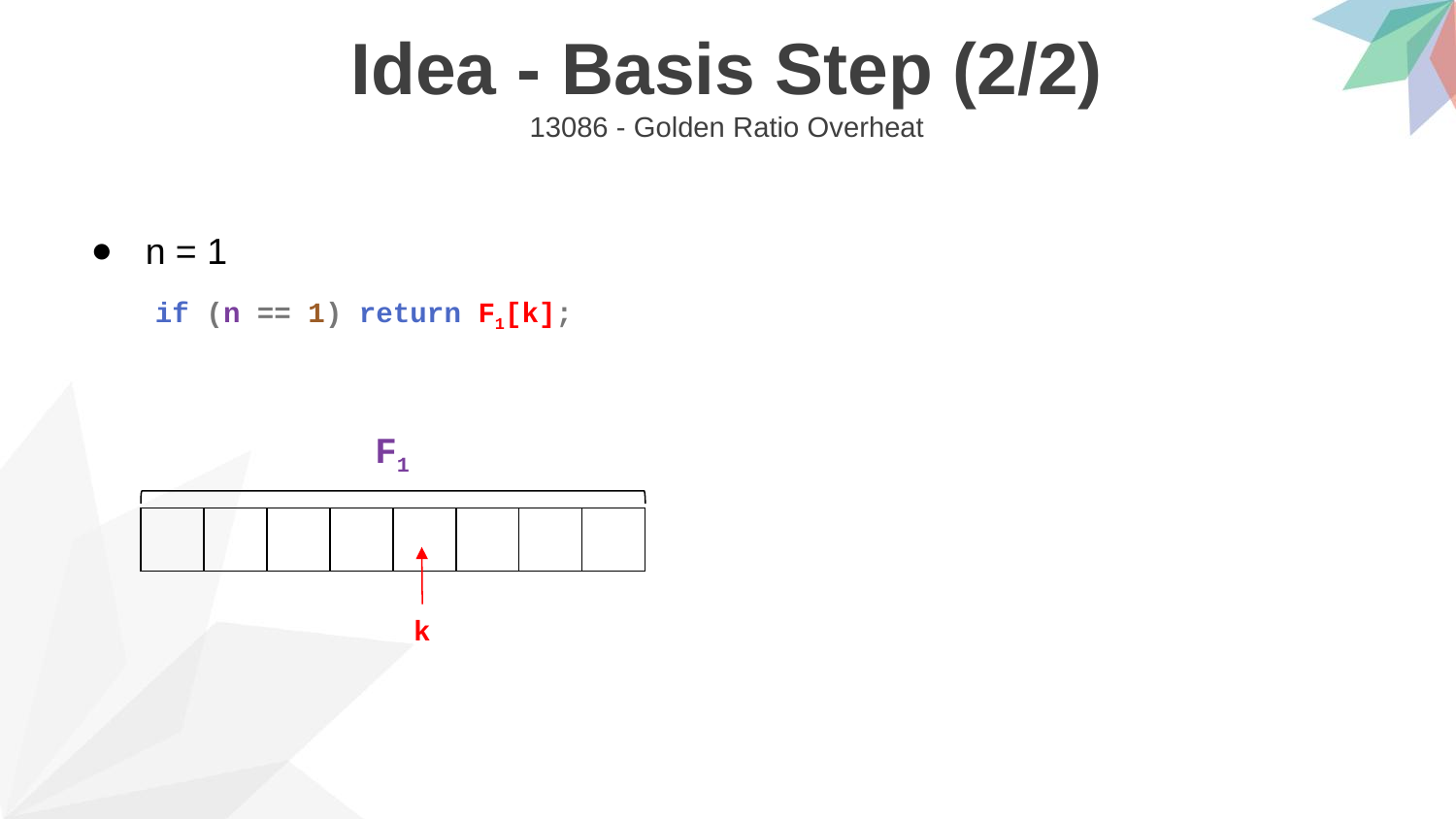

Idea - Basis Step (2/2)
13086 - Golden Ratio Overheat
n = 1
if (n == 1) return F1[k];

F1
|  |  |  |  |  |  |  |  |
| --- | --- | --- | --- | --- | --- | --- | --- |
k